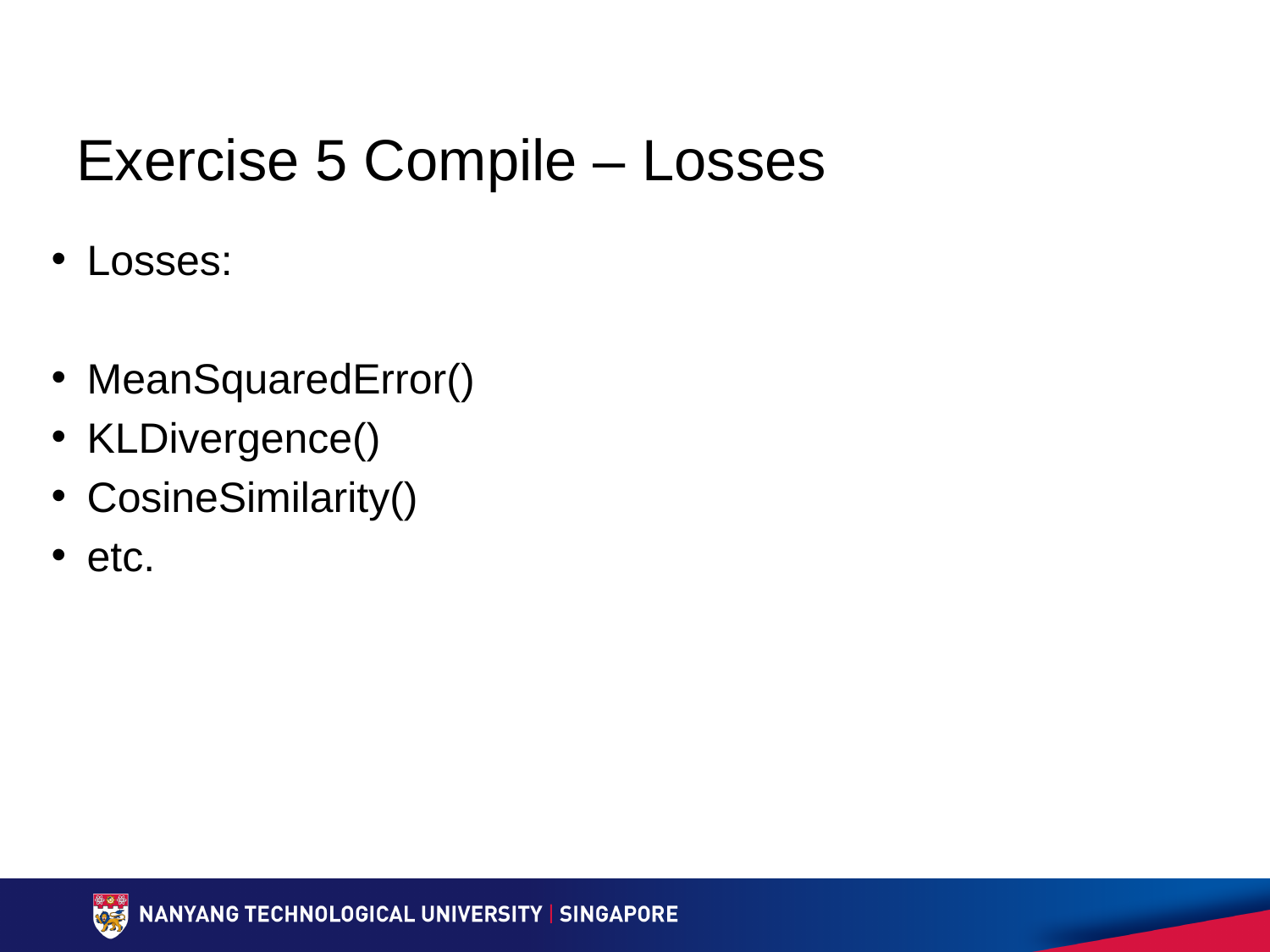

# Exercise 5 Compile – Losses
Losses:

MeanSquaredError()
KLDivergence()
CosineSimilarity()
etc.